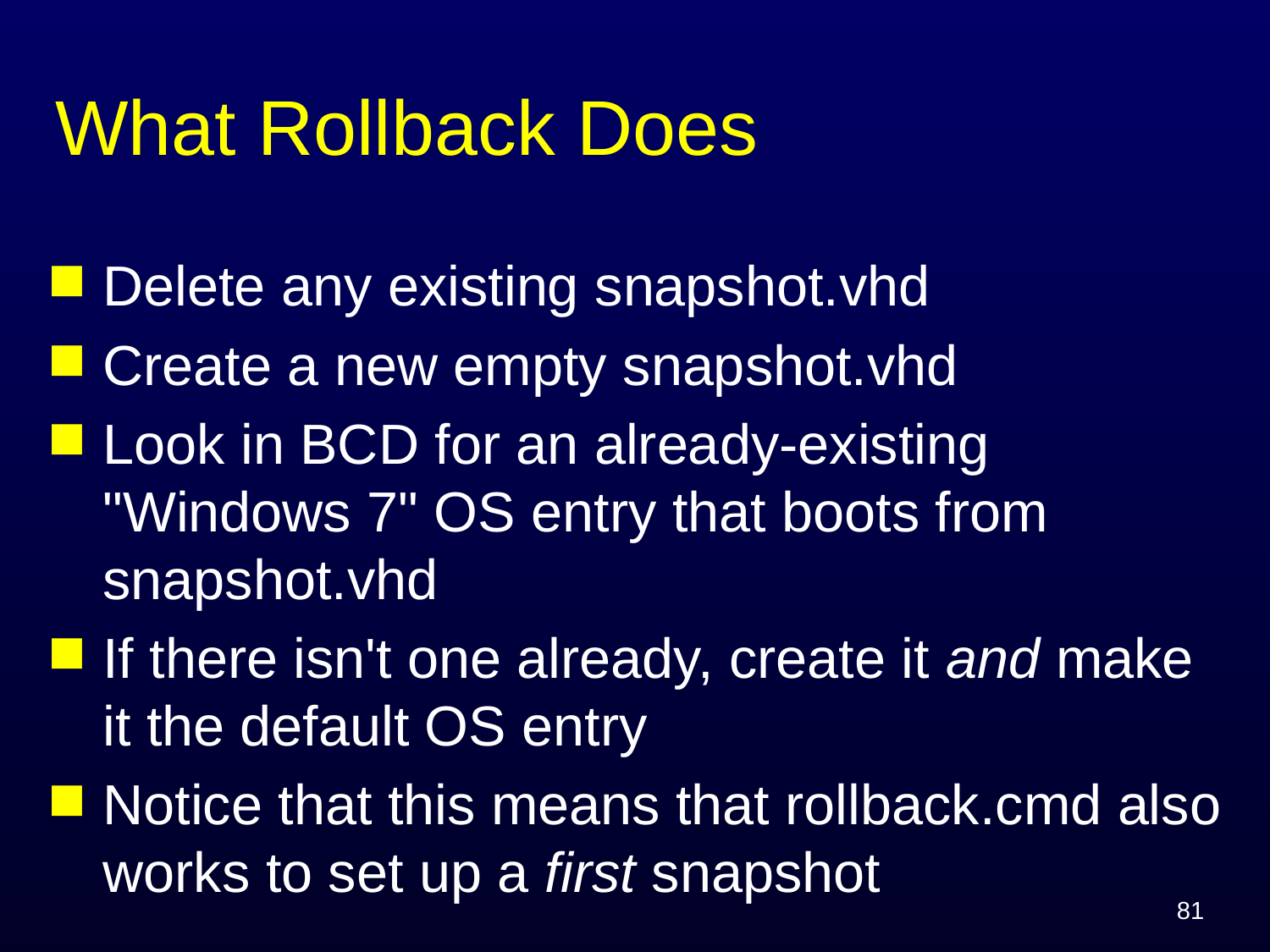

# What Rollback Does
Delete any existing snapshot.vhd
Create a new empty snapshot.vhd
Look in BCD for an already-existing "Windows 7" OS entry that boots from snapshot.vhd
If there isn't one already, create it and make it the default OS entry
Notice that this means that rollback.cmd also works to set up a first snapshot
81